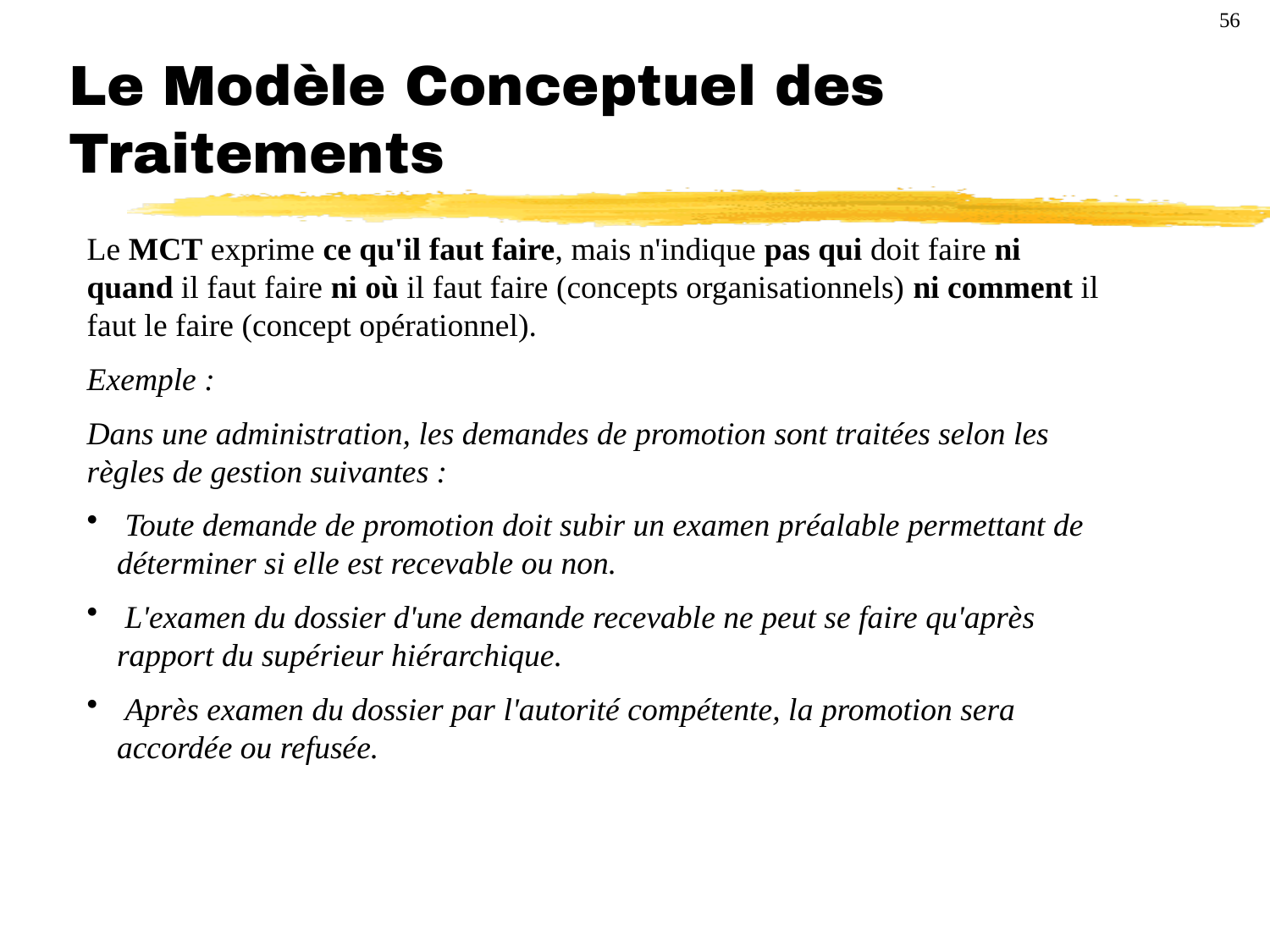

56
# Le Modèle Conceptuel des Traitements
Le MCT exprime ce qu'il faut faire, mais n'indique pas qui doit faire ni quand il faut faire ni où il faut faire (concepts organisationnels) ni comment il faut le faire (concept opérationnel).
Exemple :
Dans une administration, les demandes de promotion sont traitées selon les règles de gestion suivantes :
 Toute demande de promotion doit subir un examen préalable permettant de déterminer si elle est recevable ou non.
 L'examen du dossier d'une demande recevable ne peut se faire qu'après rapport du supérieur hiérarchique.
 Après examen du dossier par l'autorité compétente, la promotion sera accordée ou refusée.